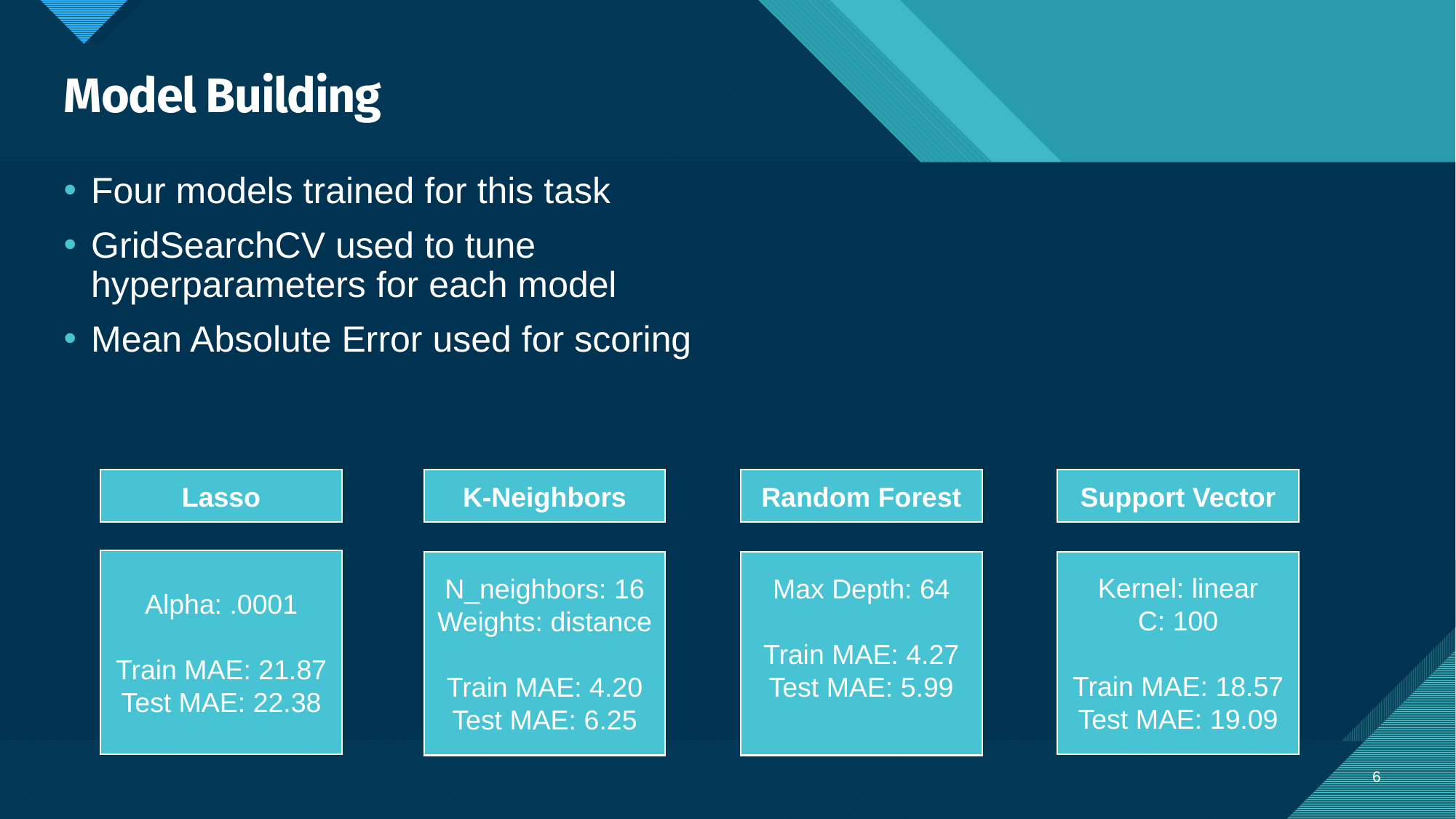

# Model Building
Four models trained for this task
GridSearchCV used to tune hyperparameters for each model
Mean Absolute Error used for scoring
Lasso
K-Neighbors
Support Vector
Random Forest
Alpha: .0001

Train MAE: 21.87
Test MAE: 22.38
N_neighbors: 16
Weights: distance

Train MAE: 4.20
Test MAE: 6.25
Max Depth: 64

Train MAE: 4.27
Test MAE: 5.99

Kernel: linear
C: 100

Train MAE: 18.57
Test MAE: 19.09
6